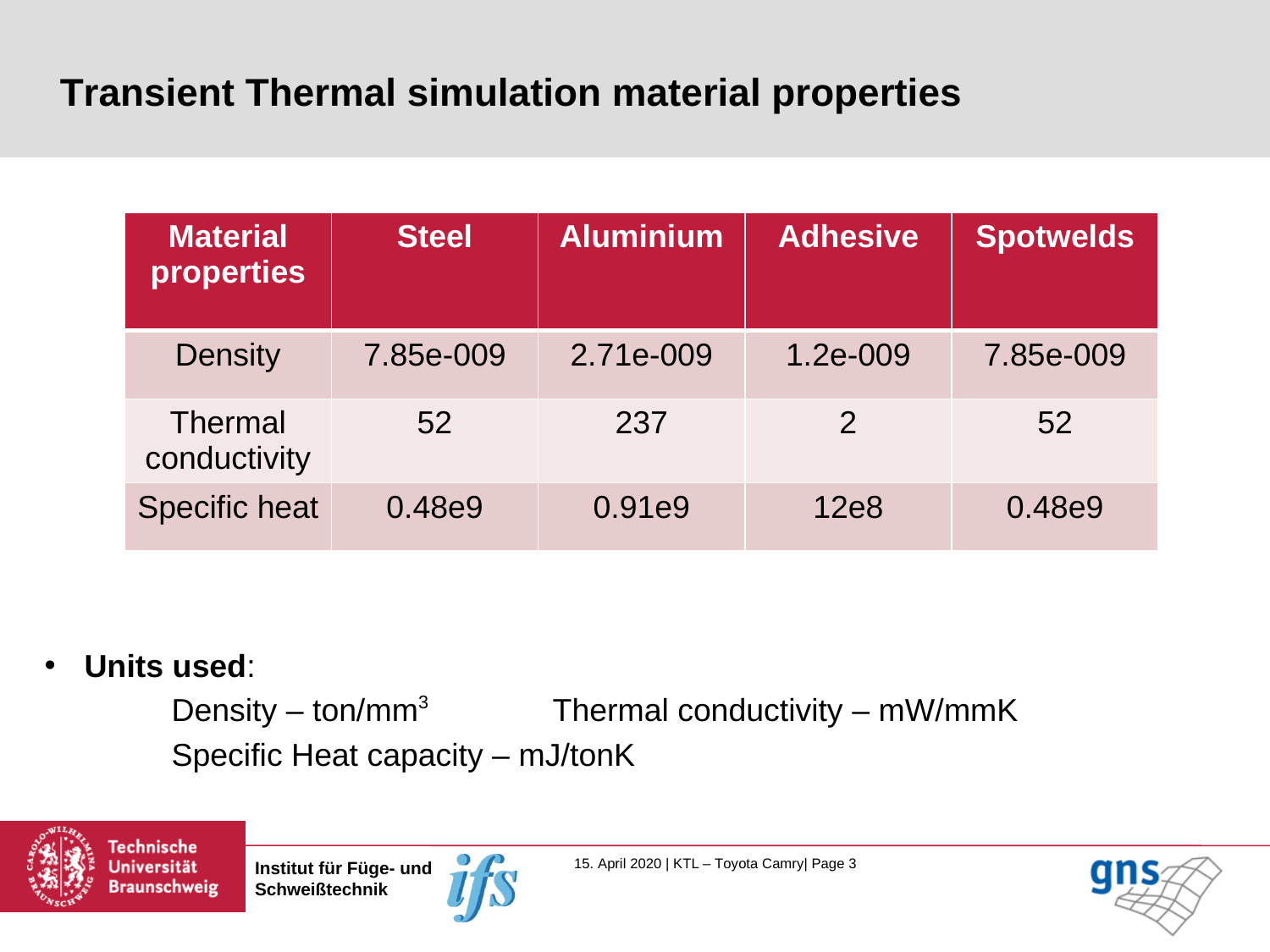

# Transient Thermal simulation material properties

Units used:
	Density – ton/mm3	Thermal conductivity – mW/mmK
	Specific Heat capacity – mJ/tonK
| Material properties | Steel | Aluminium | Adhesive | Spotwelds |
| --- | --- | --- | --- | --- |
| Density | 7.85e-009 | 2.71e-009 | 1.2e-009 | 7.85e-009 |
| Thermal conductivity | 52 | 237 | 2 | 52 |
| Specific heat | 0.48e9 | 0.91e9 | 12e8 | 0.48e9 |